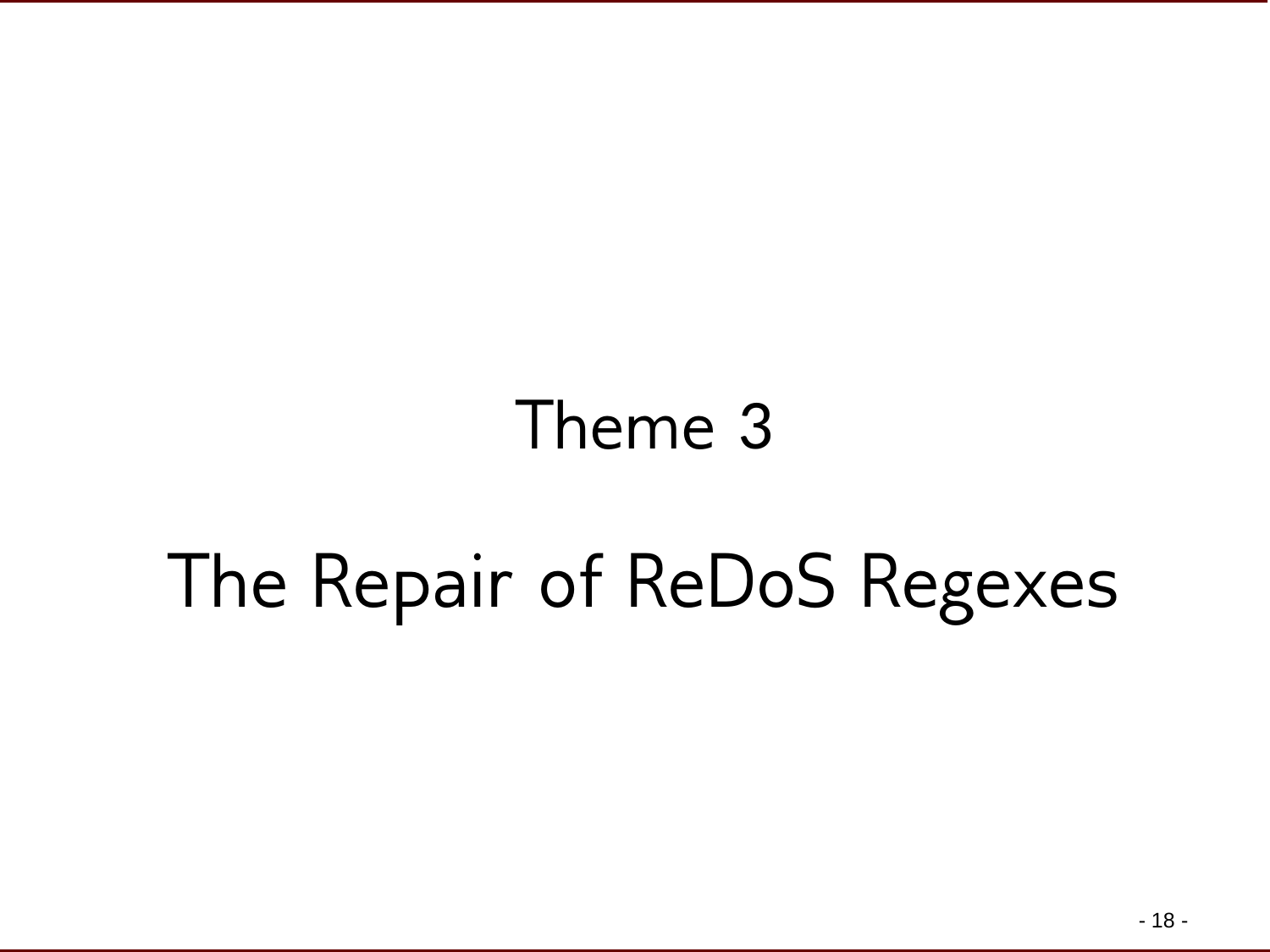

# Theme 3 The Repair of ReDoS Regexes